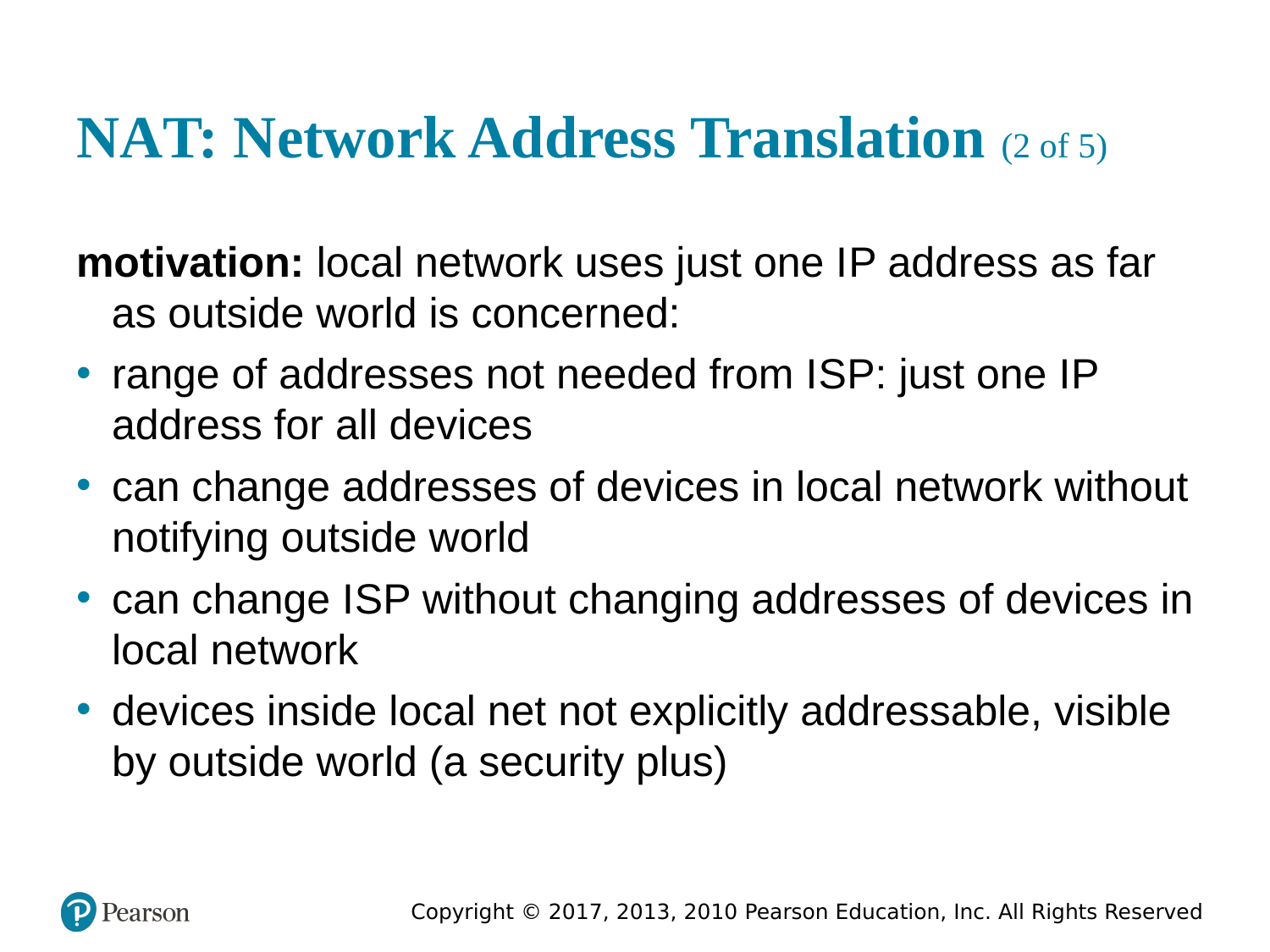

# N A T: Network Address Translation (2 of 5)
motivation: local network uses just one I P address as far as outside world is concerned:
range of addresses not needed from I S P: just one I P address for all devices
can change addresses of devices in local network without notifying outside world
can change I S P without changing addresses of devices in local network
devices inside local net not explicitly addressable, visible by outside world (a security plus)